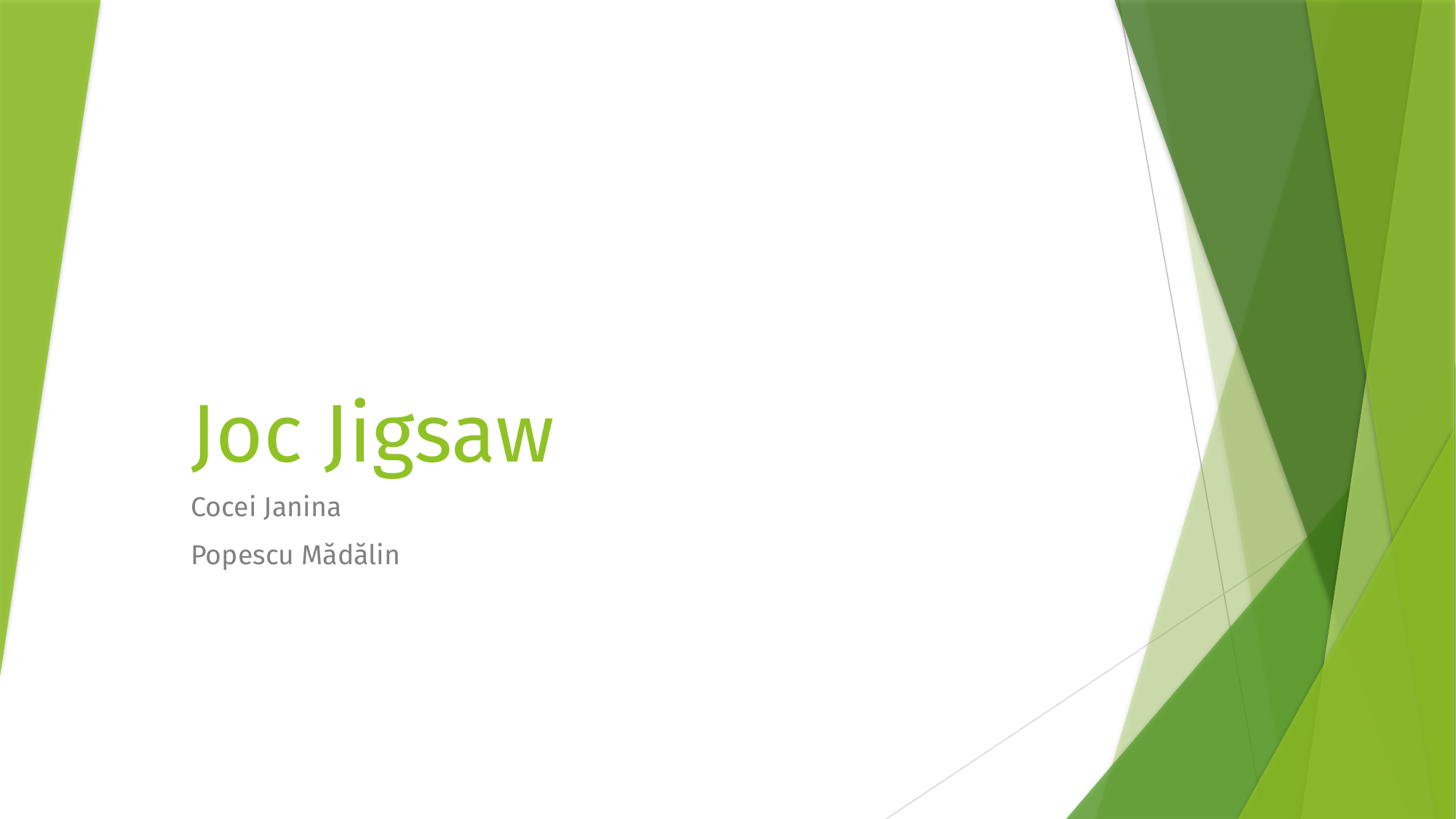

# Joc Jigsaw
Cocei Janina
Popescu Mădălin